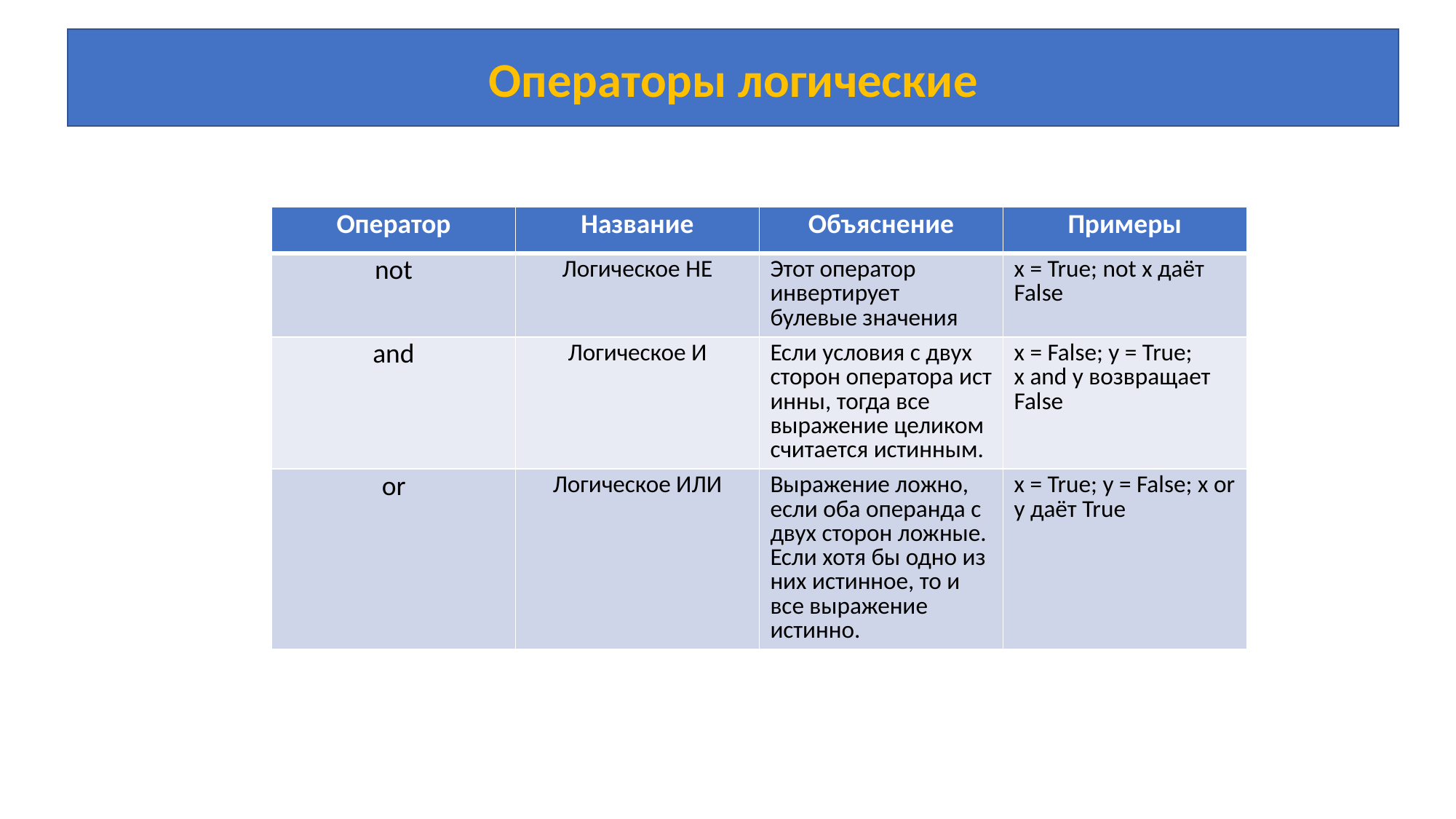

Операторы логические
| Оператор | Название | Объяснение | Примеры |
| --- | --- | --- | --- |
| not | Логическое НЕ | Этот оператор инвертирует булевые значения | x = True; not x даёт False |
| and | Логическое И | Если условия с двух сторон оператора истинны, тогда все выражение целиком считается истинным. | x = False; y = True; x and y возвращает False |
| or | Логическое ИЛИ | Выражение ложно, если оба операнда с двух сторон ложные. Если хотя бы одно из них истинное, то и все выражение истинно. | x = True; y = False; x or y даёт True |